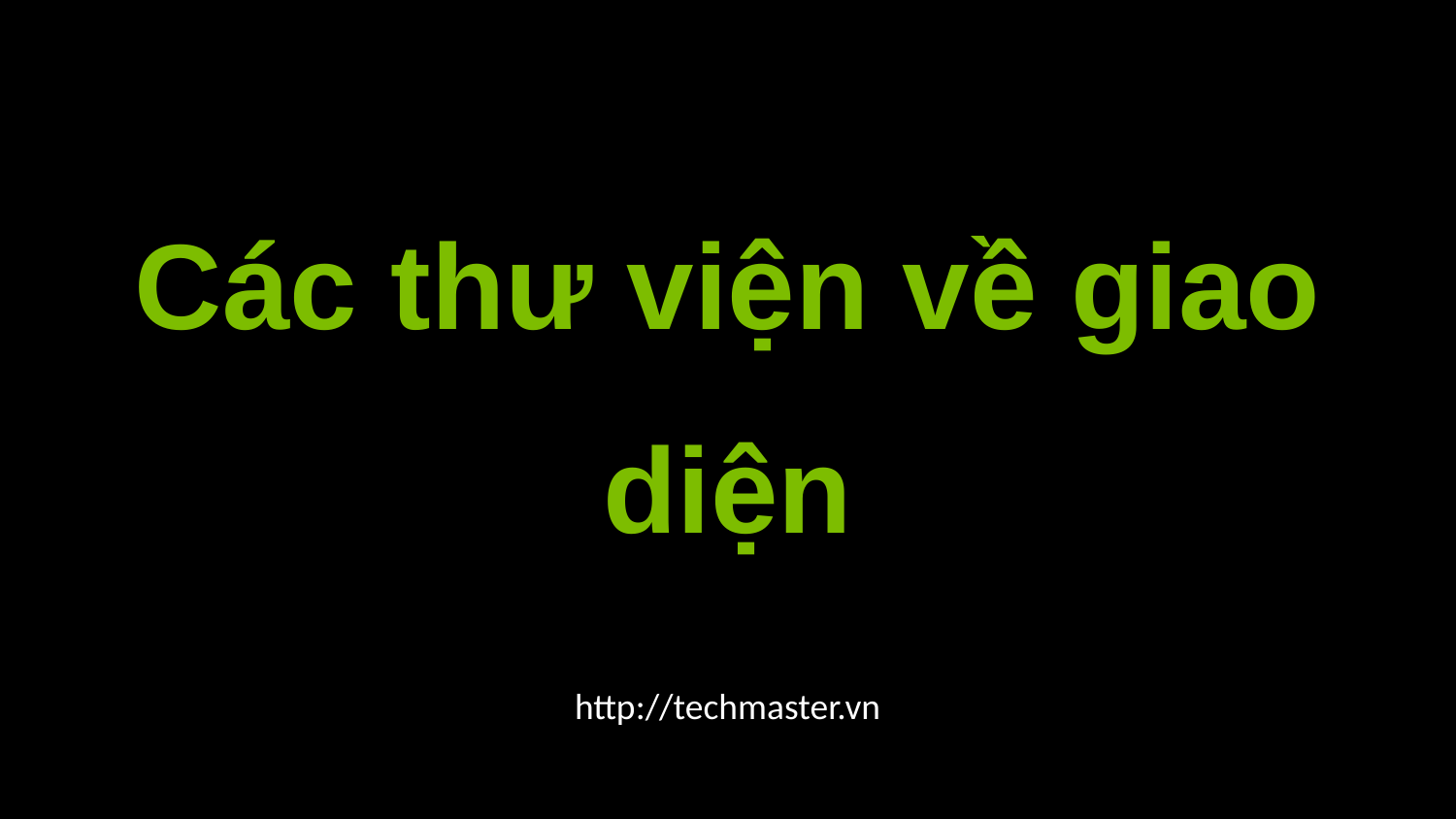

Các thư viện về giao diện
http://techmaster.vn